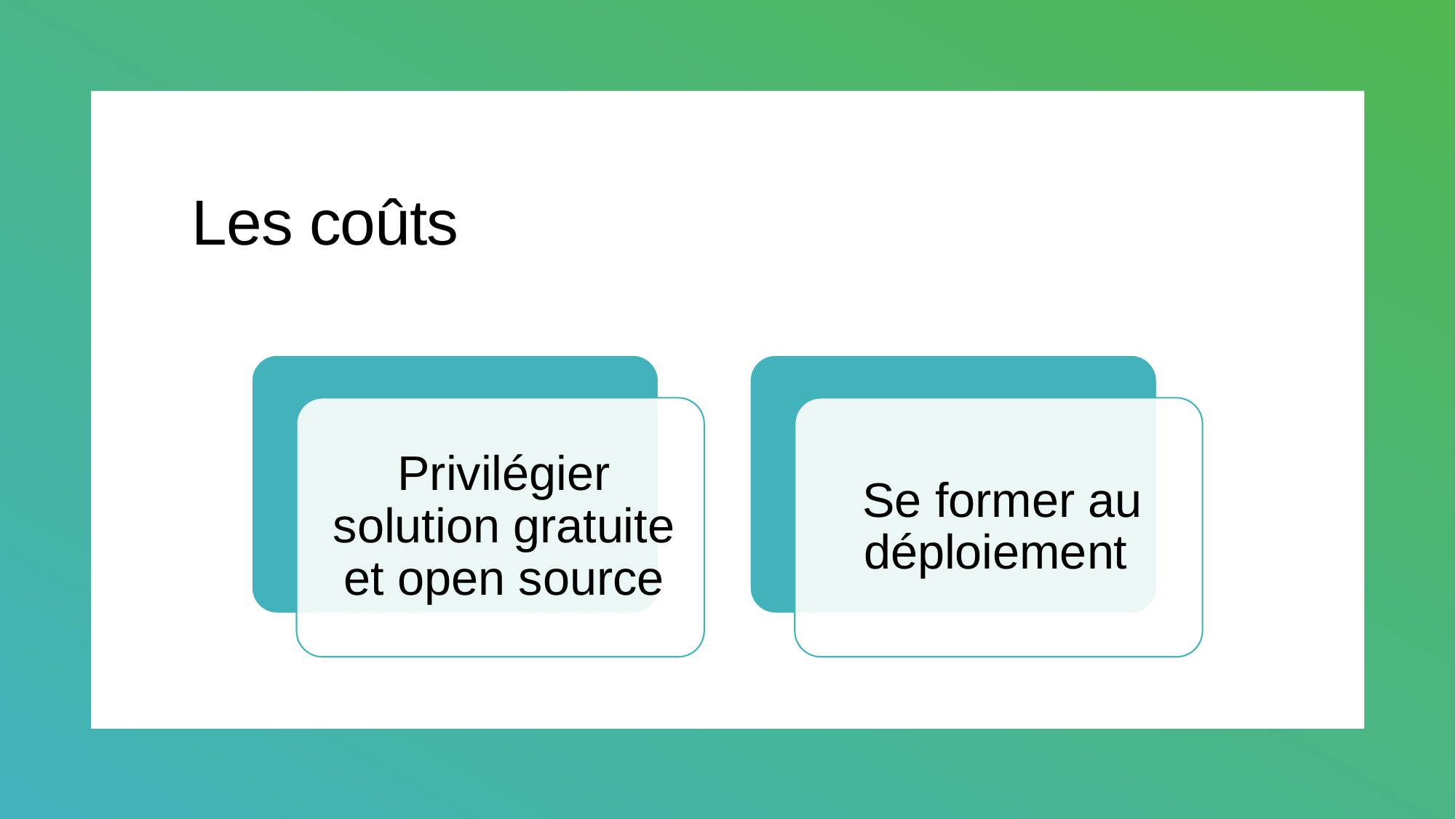

# Les coûts
Privilégier solution gratuite et open source
Se former au déploiement